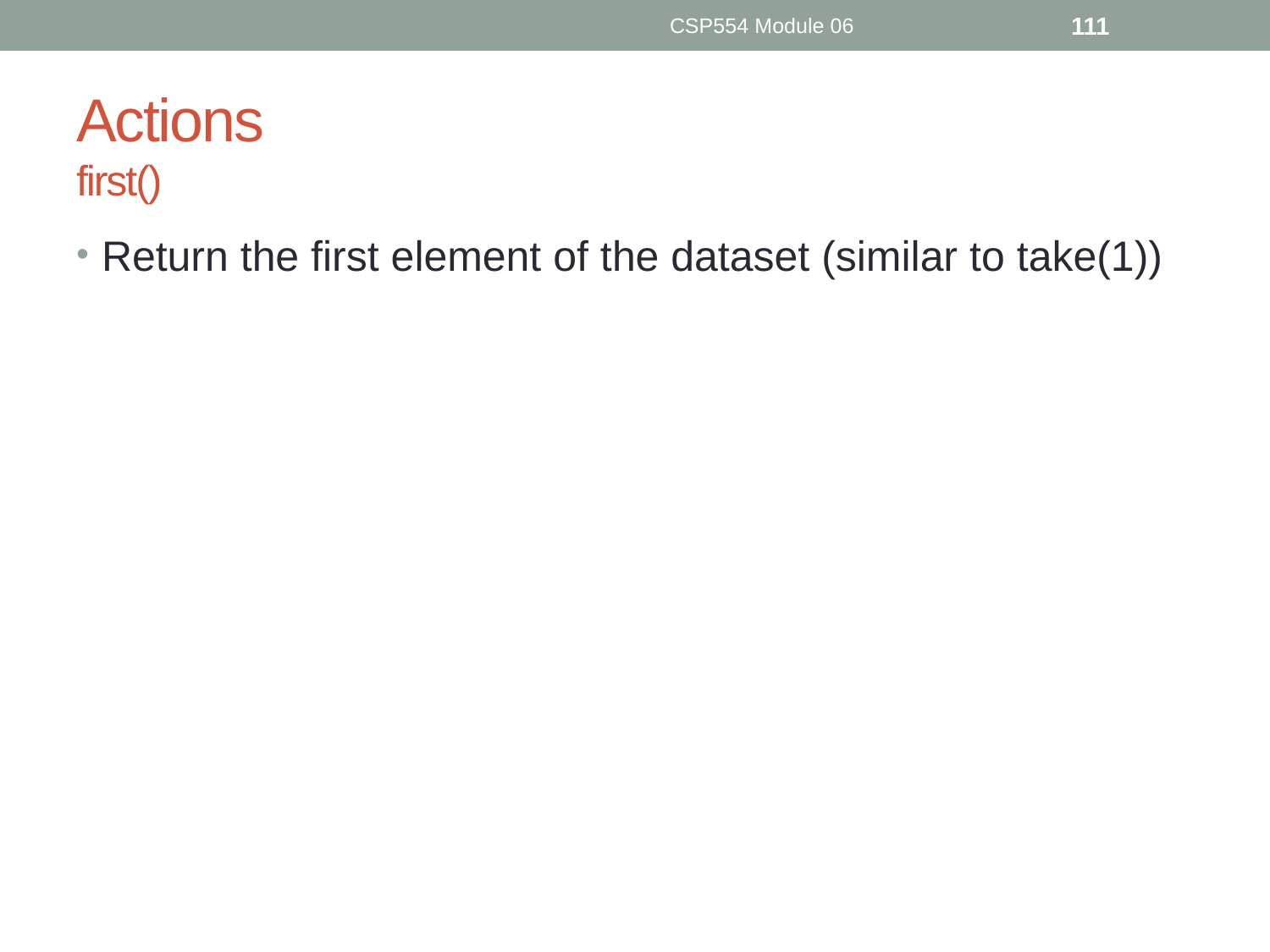

CSP554 Module 06
111
# Actions first()
Return the first element of the dataset (similar to take(1))